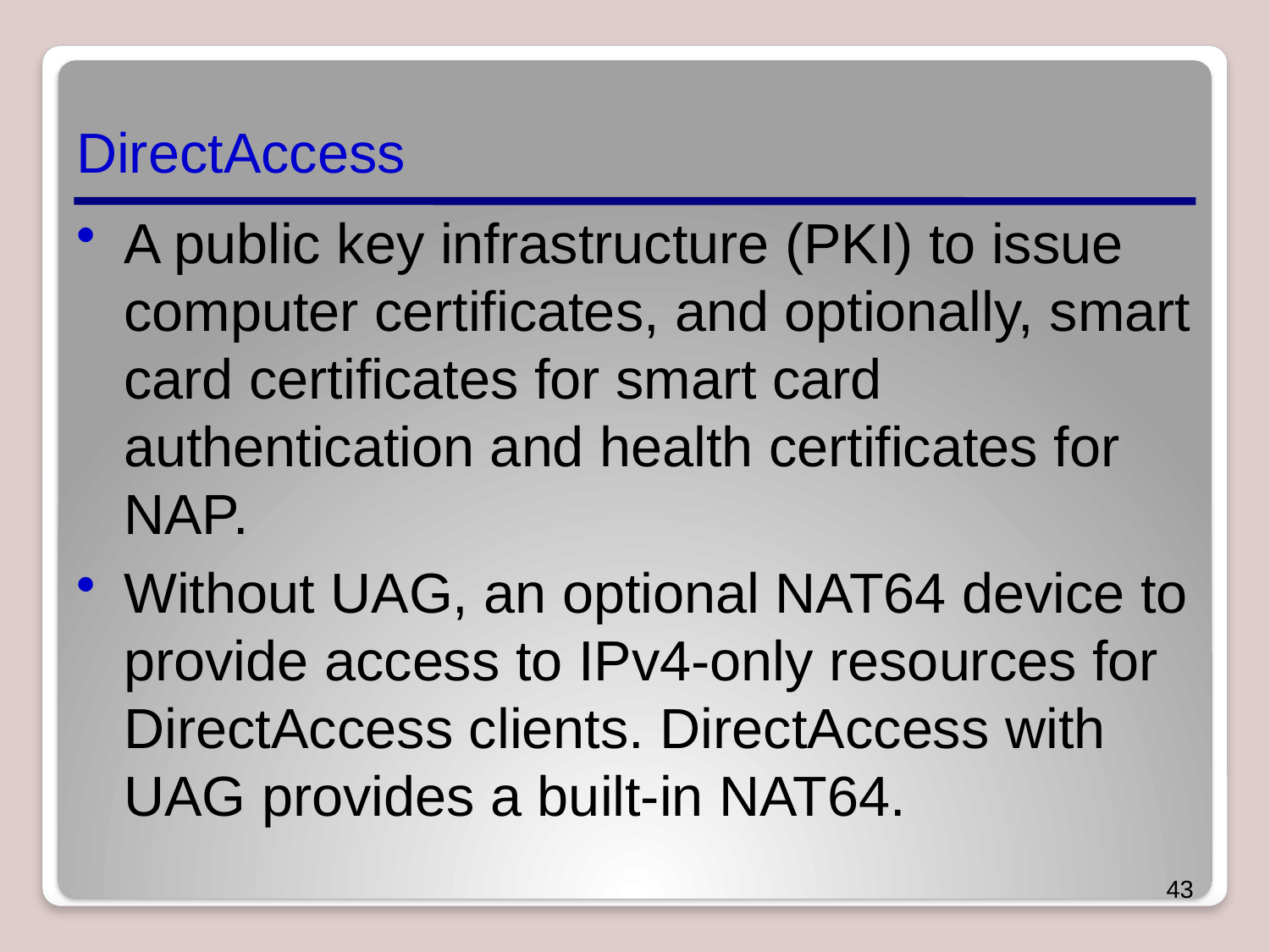

# DirectAccess
A public key infrastructure (PKI) to issue computer certificates, and optionally, smart card certificates for smart card authentication and health certificates for NAP.
Without UAG, an optional NAT64 device to provide access to IPv4-only resources for DirectAccess clients. DirectAccess with UAG provides a built-in NAT64.

43